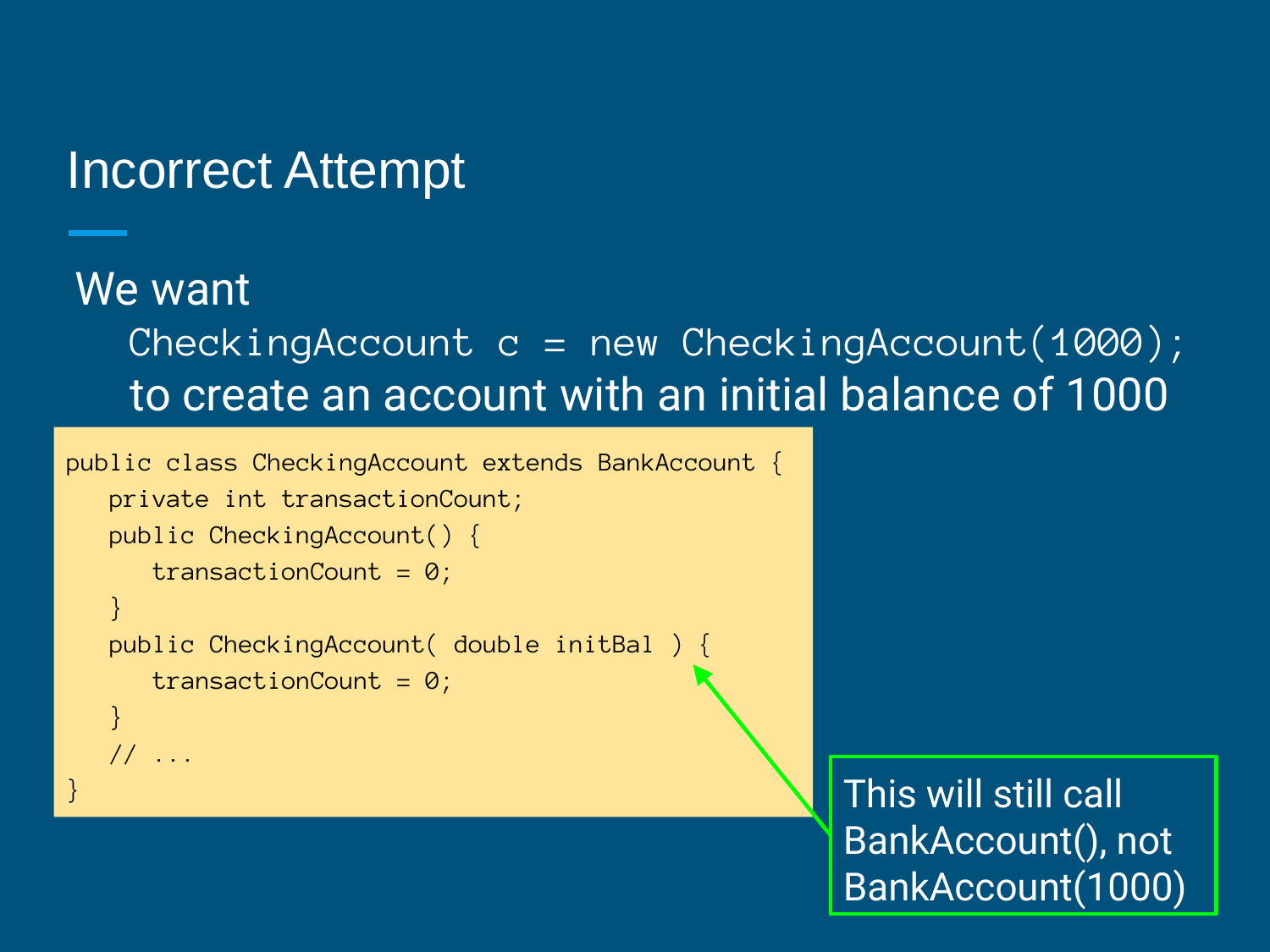

# Incorrect Attempt
We want
CheckingAccount c = new CheckingAccount(1000);
to create an account with an initial balance of 1000
public class CheckingAccount extends BankAccount {
   private int transactionCount;
   public CheckingAccount() {
      transactionCount = 0;
   }
   public CheckingAccount( double initBal ) {
      transactionCount = 0;
   }
   // ...
}
This will still call
BankAccount(), not BankAccount(1000)